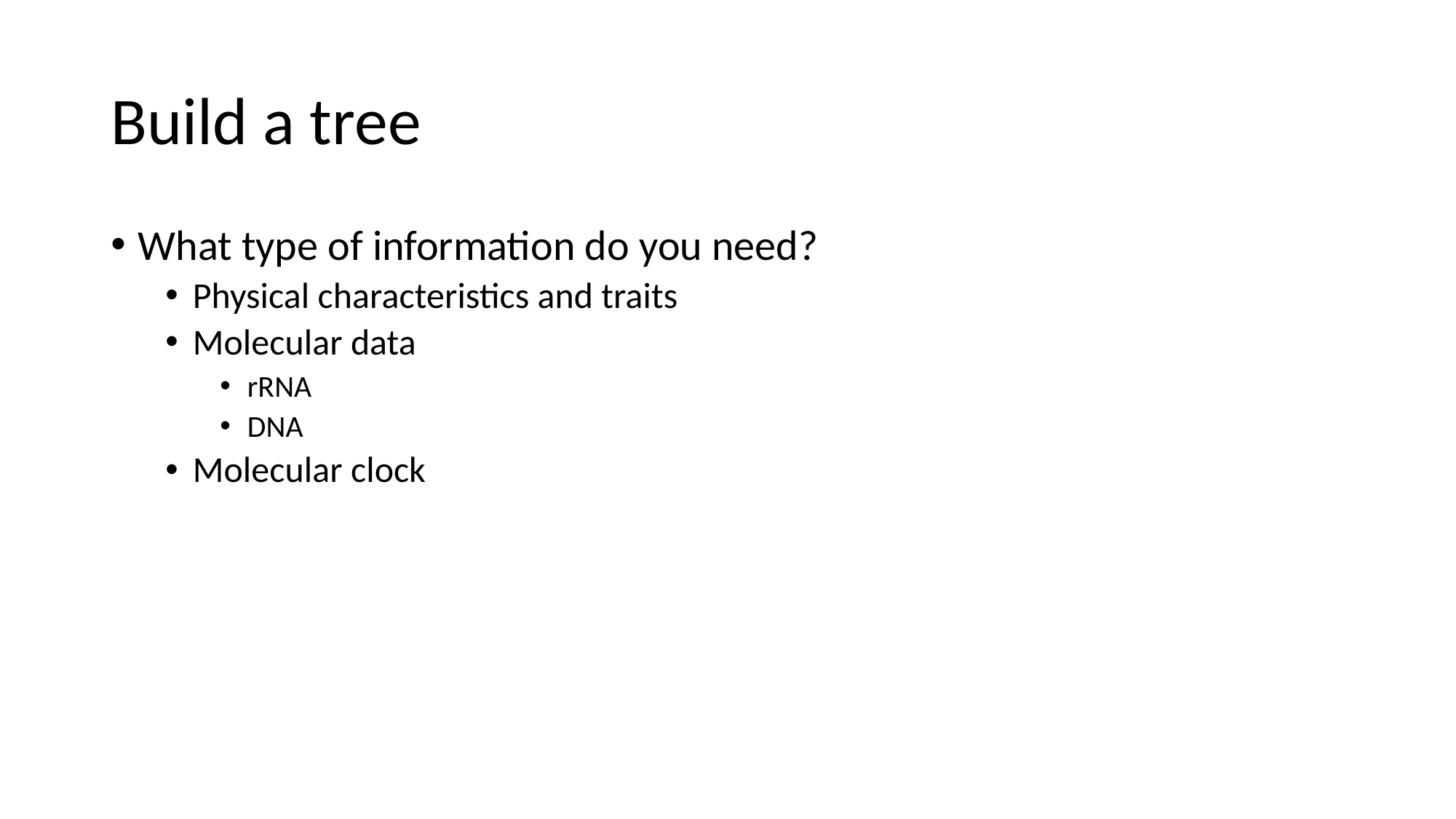

# Build a tree
What type of information do you need?
Physical characteristics and traits
Molecular data
rRNA
DNA
Molecular clock